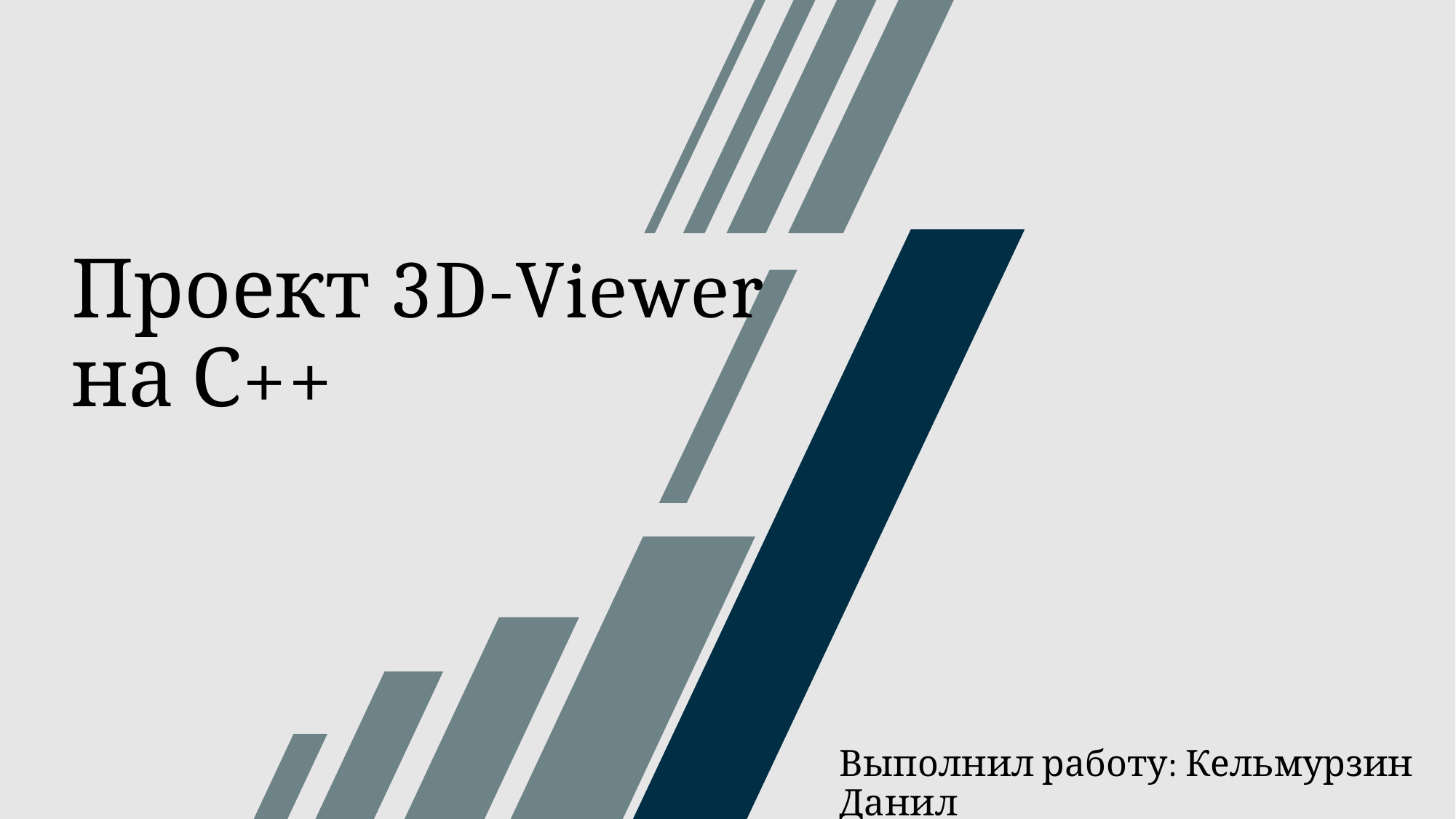

# Проект 3D-Viewer на С++

Выполнил работу: Кельмурзин Данил